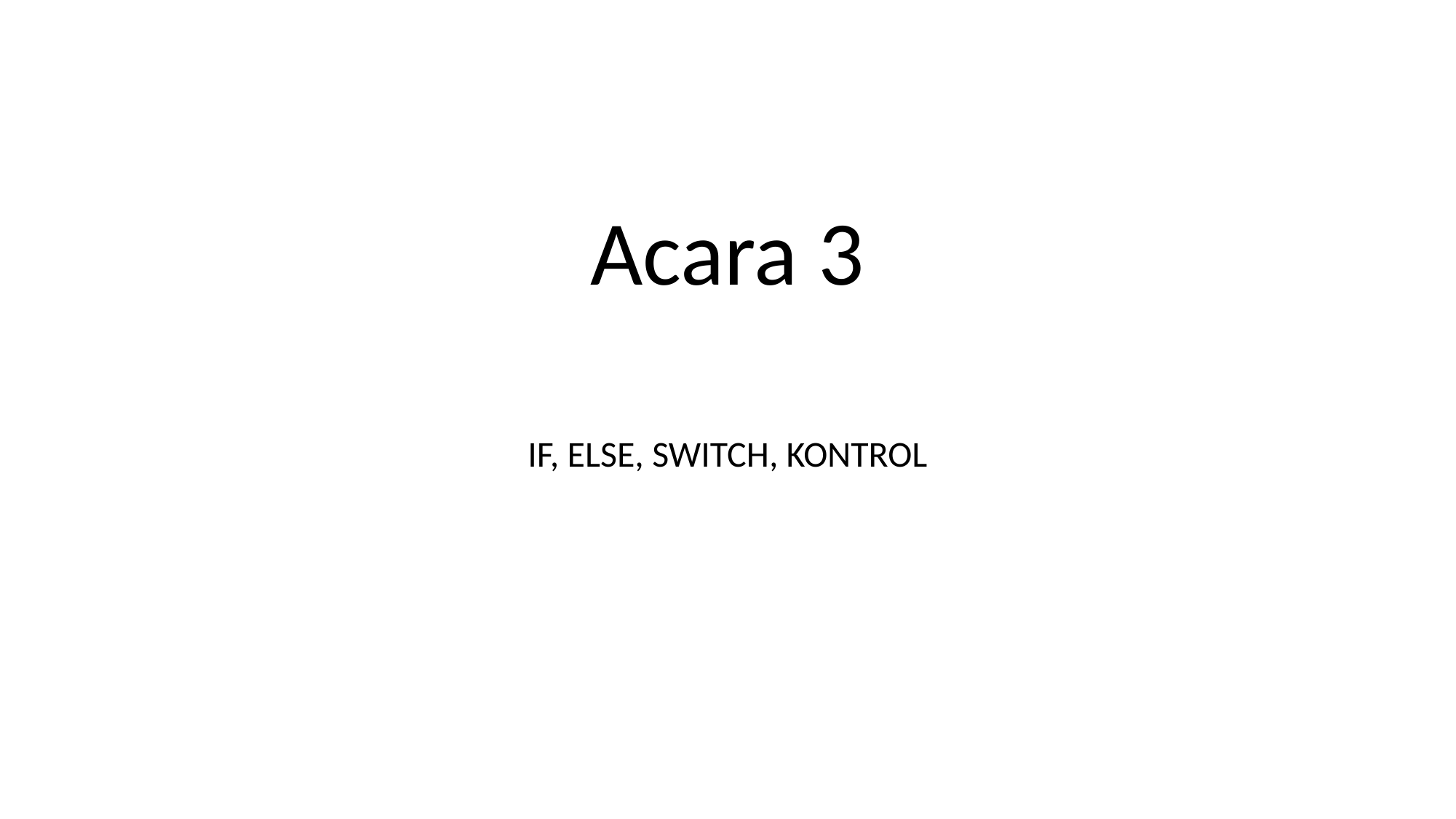

# Acara 3
IF, ELSE, SWITCH, KONTROL